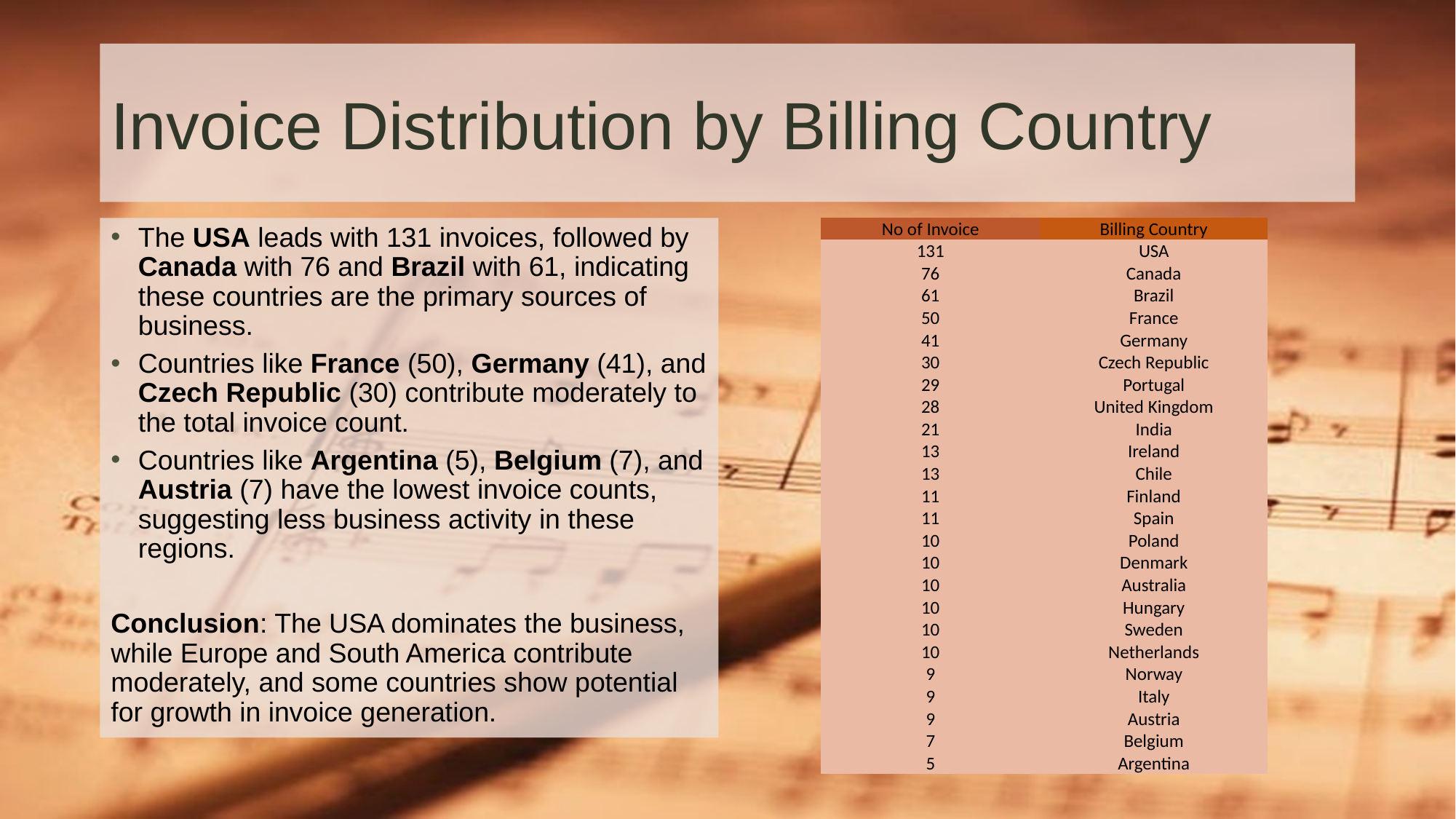

# Invoice Distribution by Billing Country
| No of Invoice | Billing Country |
| --- | --- |
| 131 | USA |
| 76 | Canada |
| 61 | Brazil |
| 50 | France |
| 41 | Germany |
| 30 | Czech Republic |
| 29 | Portugal |
| 28 | United Kingdom |
| 21 | India |
| 13 | Ireland |
| 13 | Chile |
| 11 | Finland |
| 11 | Spain |
| 10 | Poland |
| 10 | Denmark |
| 10 | Australia |
| 10 | Hungary |
| 10 | Sweden |
| 10 | Netherlands |
| 9 | Norway |
| 9 | Italy |
| 9 | Austria |
| 7 | Belgium |
| 5 | Argentina |
The USA leads with 131 invoices, followed by Canada with 76 and Brazil with 61, indicating these countries are the primary sources of business.
Countries like France (50), Germany (41), and Czech Republic (30) contribute moderately to the total invoice count.
Countries like Argentina (5), Belgium (7), and Austria (7) have the lowest invoice counts, suggesting less business activity in these regions.

Conclusion: The USA dominates the business, while Europe and South America contribute moderately, and some countries show potential for growth in invoice generation.